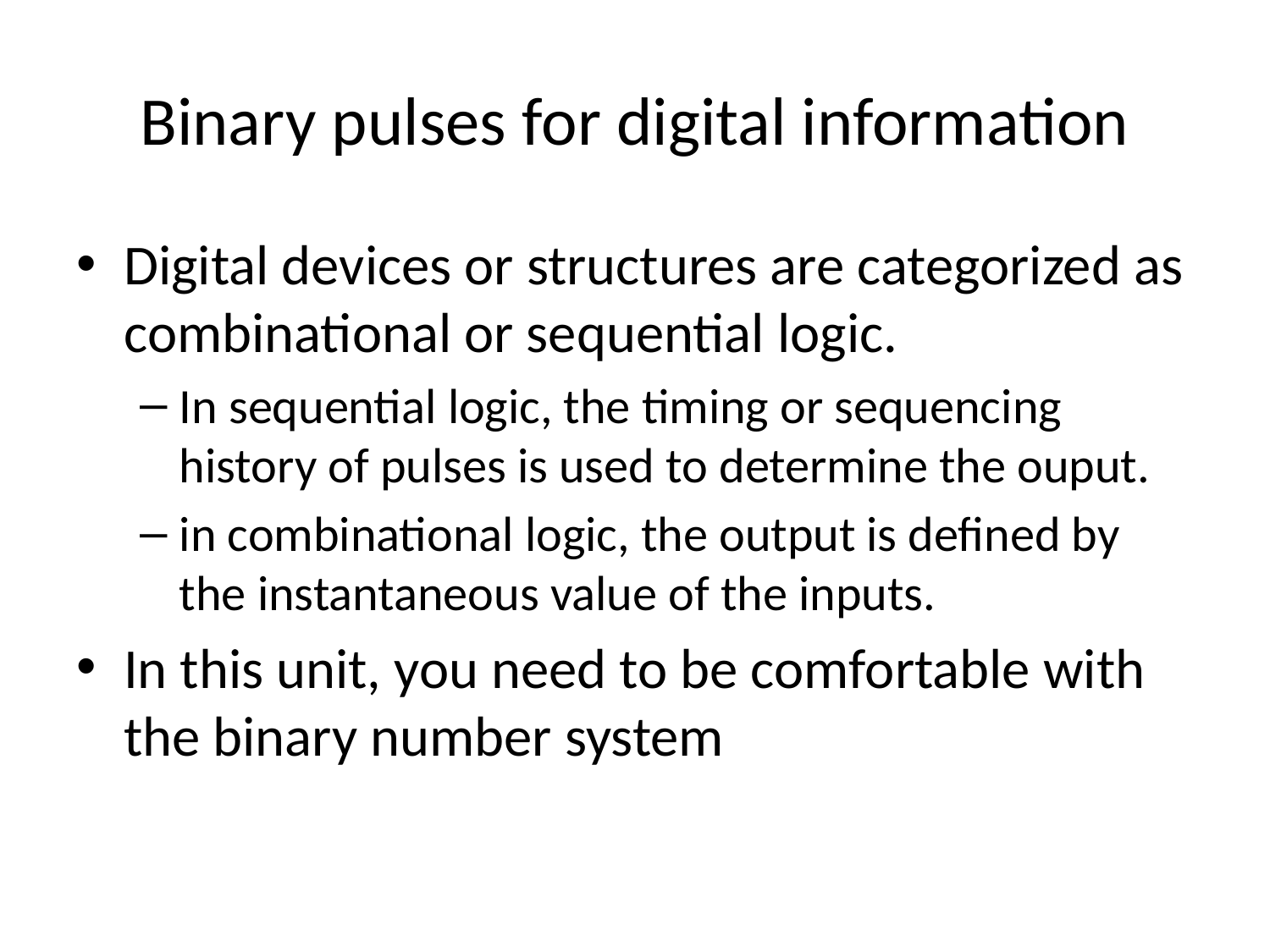

# Binary pulses for digital information
Digital devices or structures are categorized as combinational or sequential logic.
In sequential logic, the timing or sequencing history of pulses is used to determine the ouput.
in combinational logic, the output is defined by the instantaneous value of the inputs.
In this unit, you need to be comfortable with the binary number system